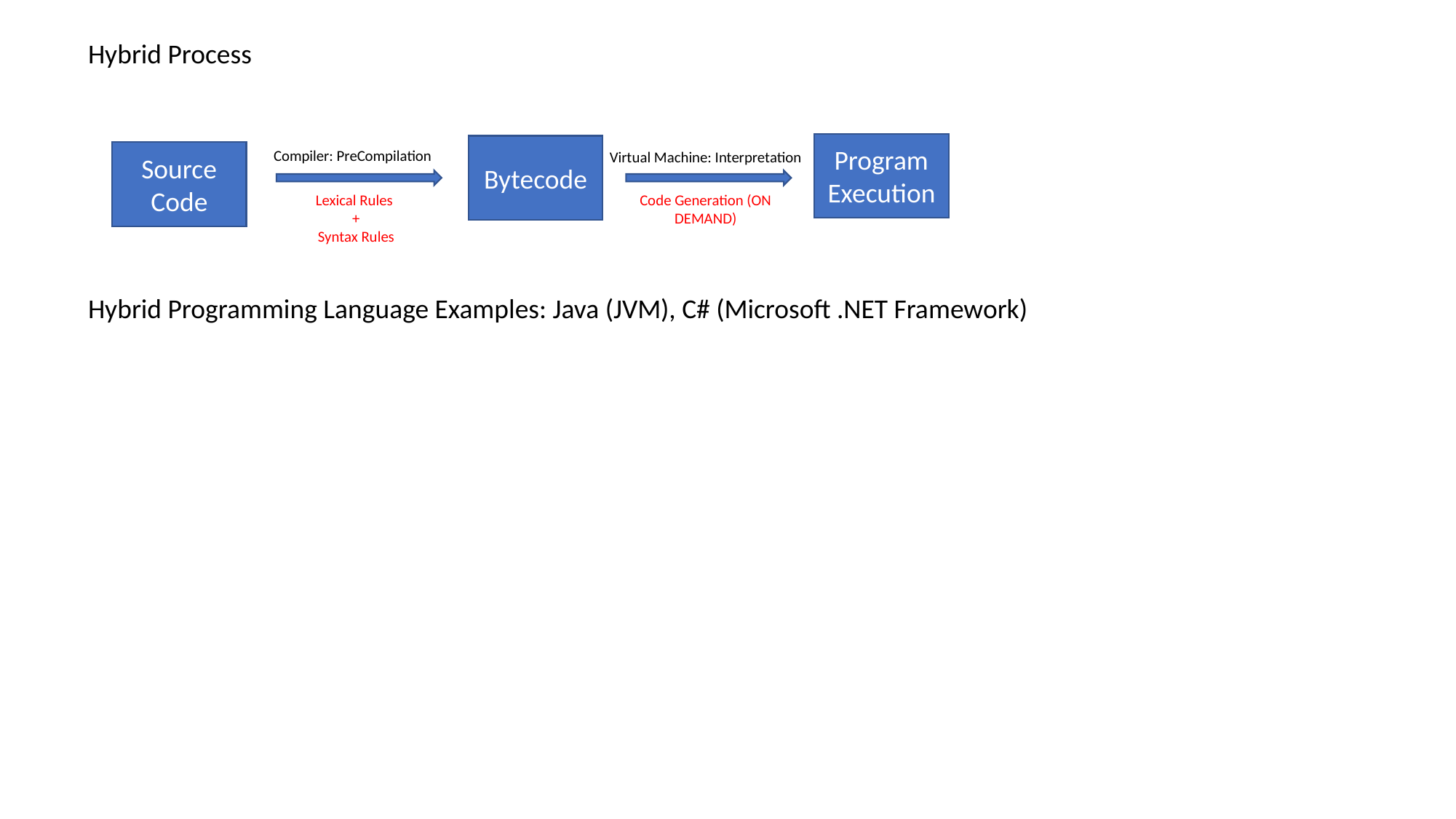

Hybrid Process
Program Execution
Bytecode
Compiler: PreCompilation
Virtual Machine: Interpretation
Source Code

Lexical Rules
+
Syntax Rules
Code Generation (ON DEMAND)
Hybrid Programming Language Examples: Java (JVM), C# (Microsoft .NET Framework)